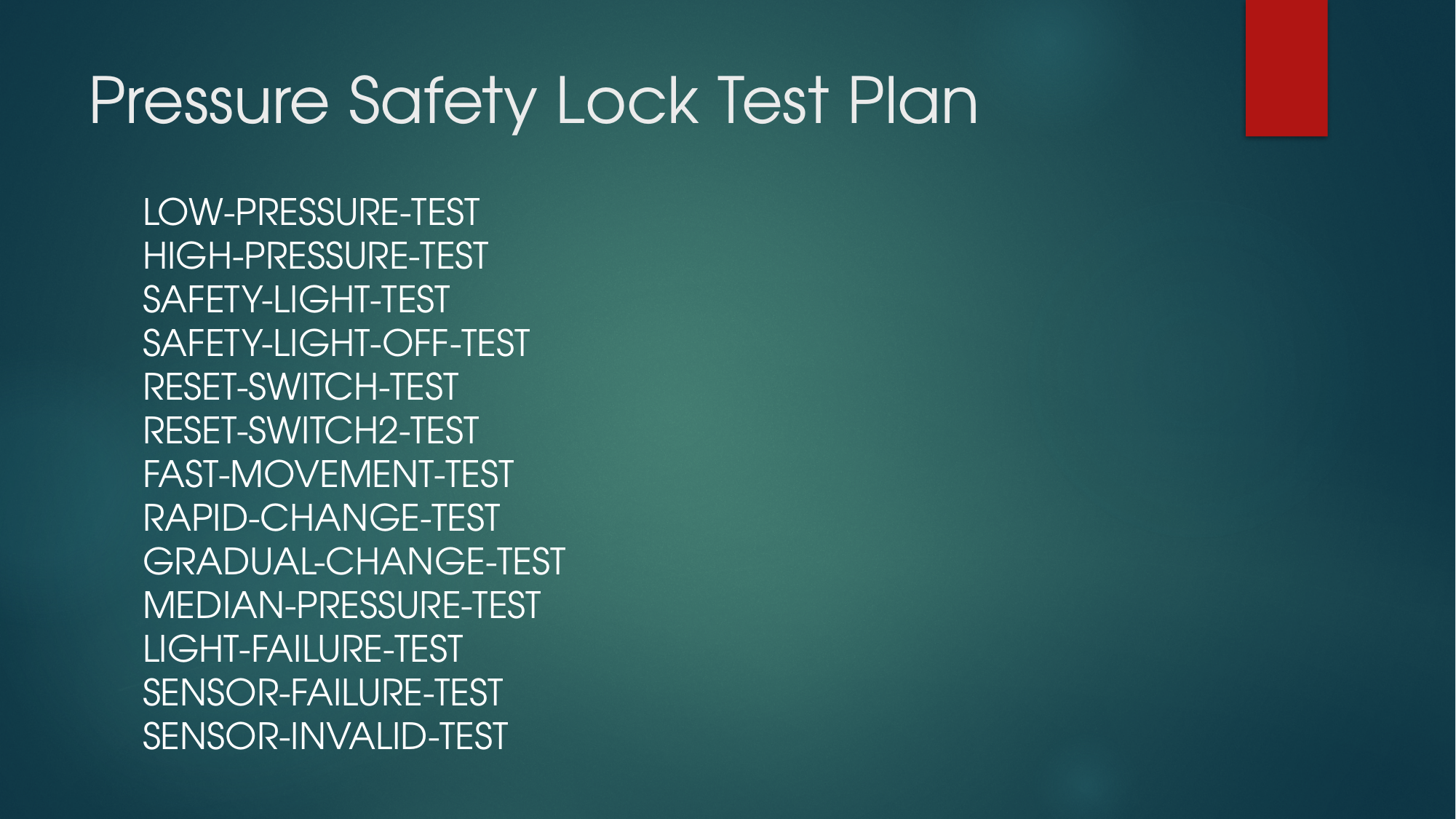

# Pressure Safety Lock Test Plan
LOW-PRESSURE-TEST
HIGH-PRESSURE-TEST
SAFETY-LIGHT-TEST
SAFETY-LIGHT-OFF-TEST
RESET-SWITCH-TEST
RESET-SWITCH2-TEST
FAST-MOVEMENT-TEST
RAPID-CHANGE-TEST
GRADUAL-CHANGE-TEST
MEDIAN-PRESSURE-TEST
LIGHT-FAILURE-TEST
SENSOR-FAILURE-TEST
SENSOR-INVALID-TEST